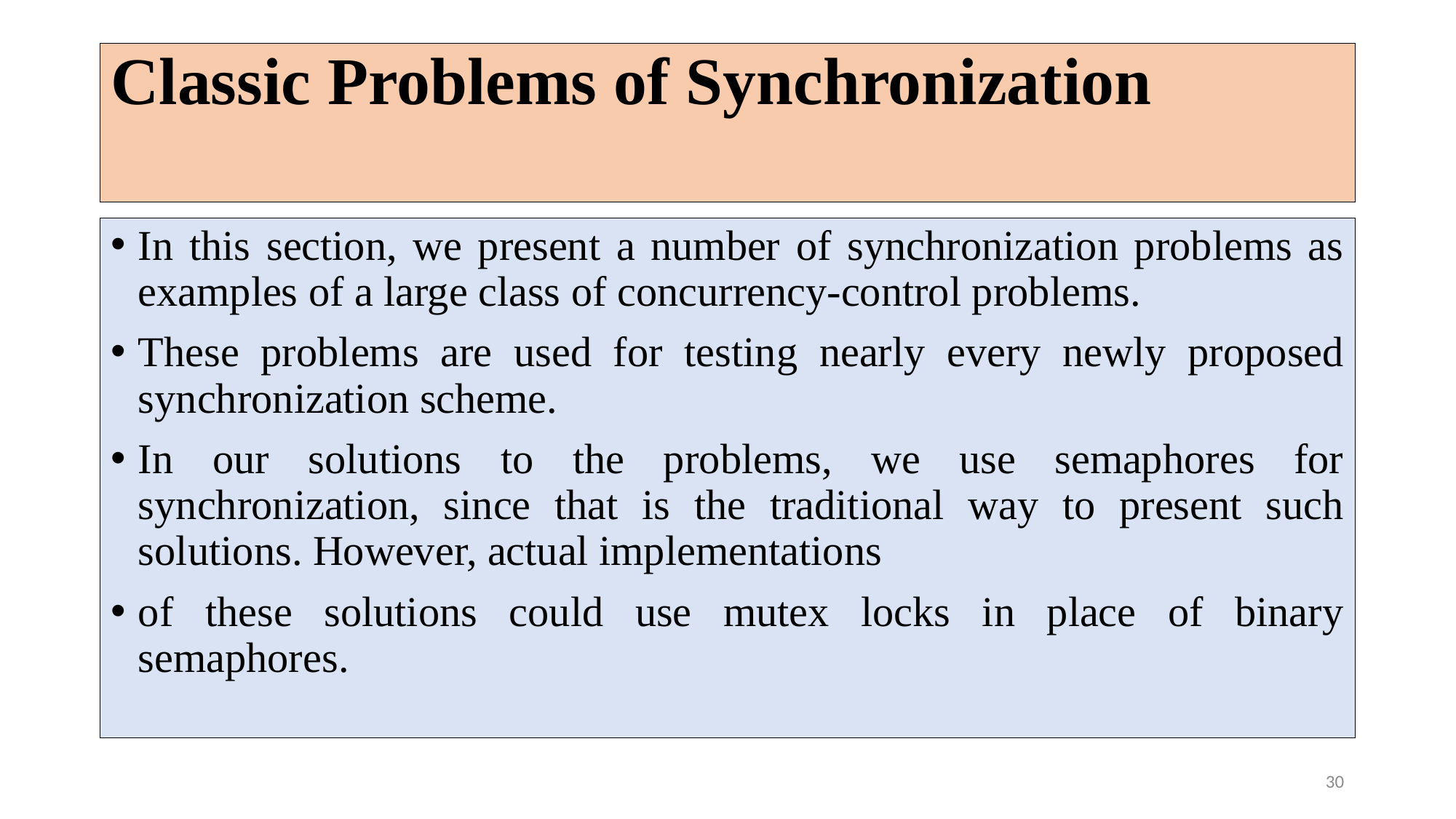

# Classic Problems of Synchronization
In this section, we present a number of synchronization problems as examples of a large class of concurrency-control problems.
These problems are used for testing nearly every newly proposed synchronization scheme.
In our solutions to the problems, we use semaphores for synchronization, since that is the traditional way to present such solutions. However, actual implementations
of these solutions could use mutex locks in place of binary semaphores.
30